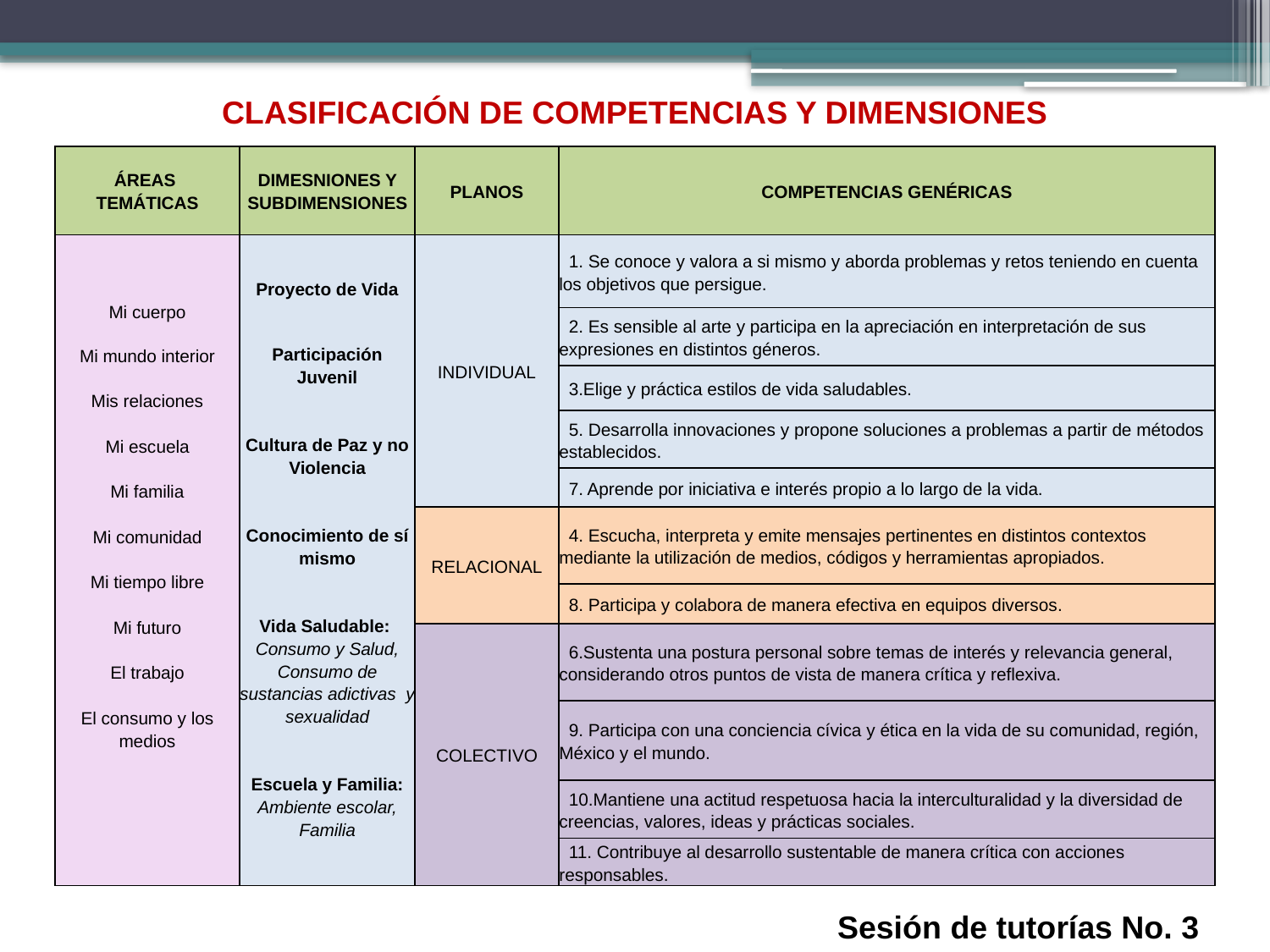

CLASIFICACIÓN DE COMPETENCIAS Y DIMENSIONES
| ÁREAS TEMÁTICAS | DIMESNIONES Y SUBDIMENSIONES | PLANOS | COMPETENCIAS GENÉRICAS |
| --- | --- | --- | --- |
| Mi cuerpo Mi mundo interior Mis relaciones Mi escuela Mi familia Mi comunidad Mi tiempo libre Mi futuro El trabajo El consumo y los medios | Proyecto de Vida Participación Juvenil Cultura de Paz y no Violencia Conocimiento de sí mismo Vida Saludable: Consumo y Salud, Consumo de sustancias adictivas y sexualidad Escuela y Familia: Ambiente escolar, Familia | INDIVIDUAL | 1. Se conoce y valora a si mismo y aborda problemas y retos teniendo en cuenta los objetivos que persigue. |
|  |  |  | 2. Es sensible al arte y participa en la apreciación en interpretación de sus expresiones en distintos géneros. |
|  |  |  | 3.Elige y práctica estilos de vida saludables. |
|  |  |  | 5. Desarrolla innovaciones y propone soluciones a problemas a partir de métodos establecidos. |
|  |  |  | 7. Aprende por iniciativa e interés propio a lo largo de la vida. |
|  |  | RELACIONAL | 4. Escucha, interpreta y emite mensajes pertinentes en distintos contextos mediante la utilización de medios, códigos y herramientas apropiados. |
|  |  |  | 8. Participa y colabora de manera efectiva en equipos diversos. |
|  |  | COLECTIVO | 6.Sustenta una postura personal sobre temas de interés y relevancia general, considerando otros puntos de vista de manera crítica y reflexiva. |
|  |  |  | 9. Participa con una conciencia cívica y ética en la vida de su comunidad, región, México y el mundo. |
|  |  |  | 10.Mantiene una actitud respetuosa hacia la interculturalidad y la diversidad de creencias, valores, ideas y prácticas sociales. |
|  |  |  | 11. Contribuye al desarrollo sustentable de manera crítica con acciones responsables. |
Sesión de tutorías No. 3